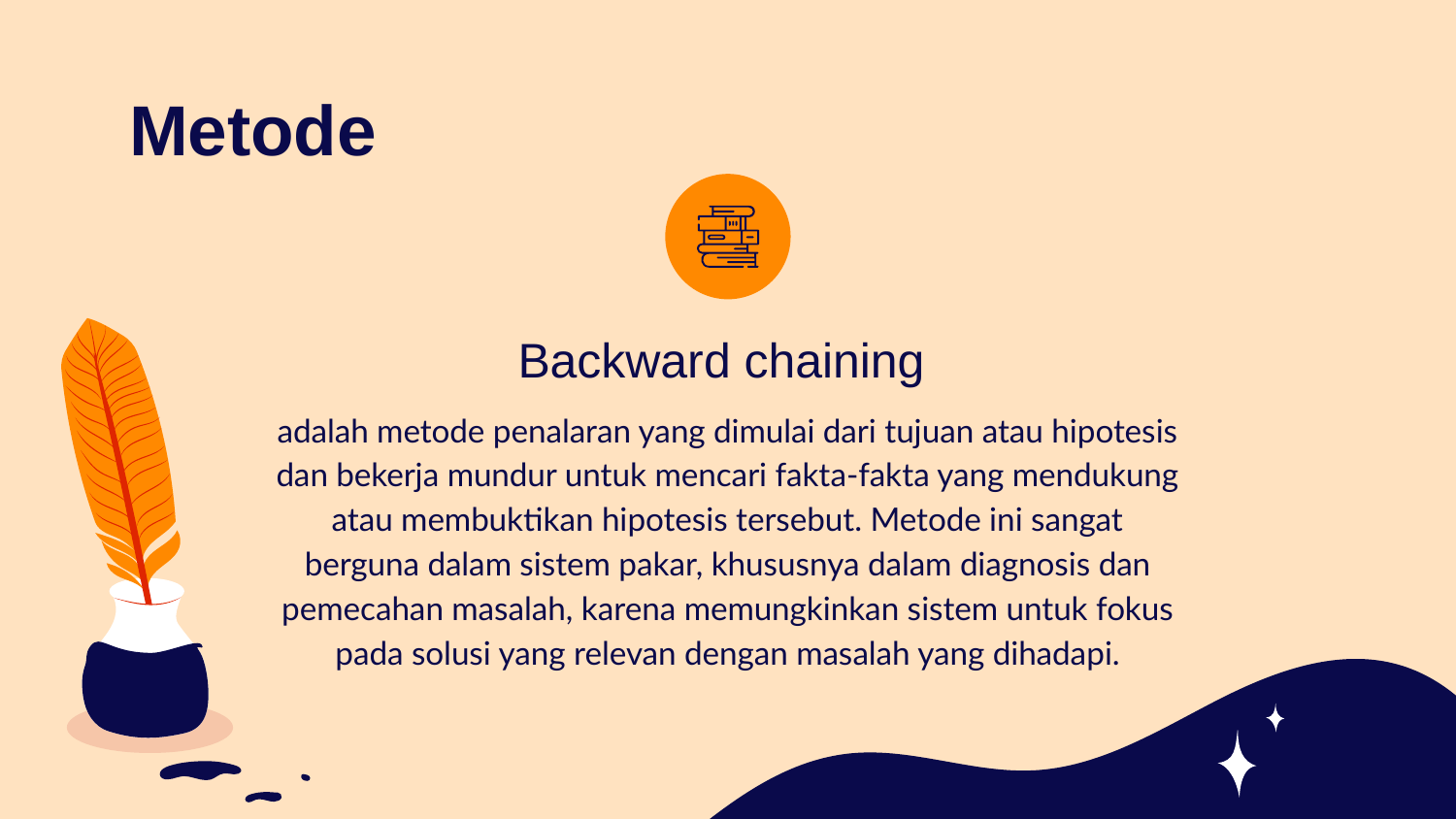

# Metode

Backward chaining
adalah metode penalaran yang dimulai dari tujuan atau hipotesis dan bekerja mundur untuk mencari fakta-fakta yang mendukung atau membuktikan hipotesis tersebut. Metode ini sangat berguna dalam sistem pakar, khususnya dalam diagnosis dan pemecahan masalah, karena memungkinkan sistem untuk fokus pada solusi yang relevan dengan masalah yang dihadapi.